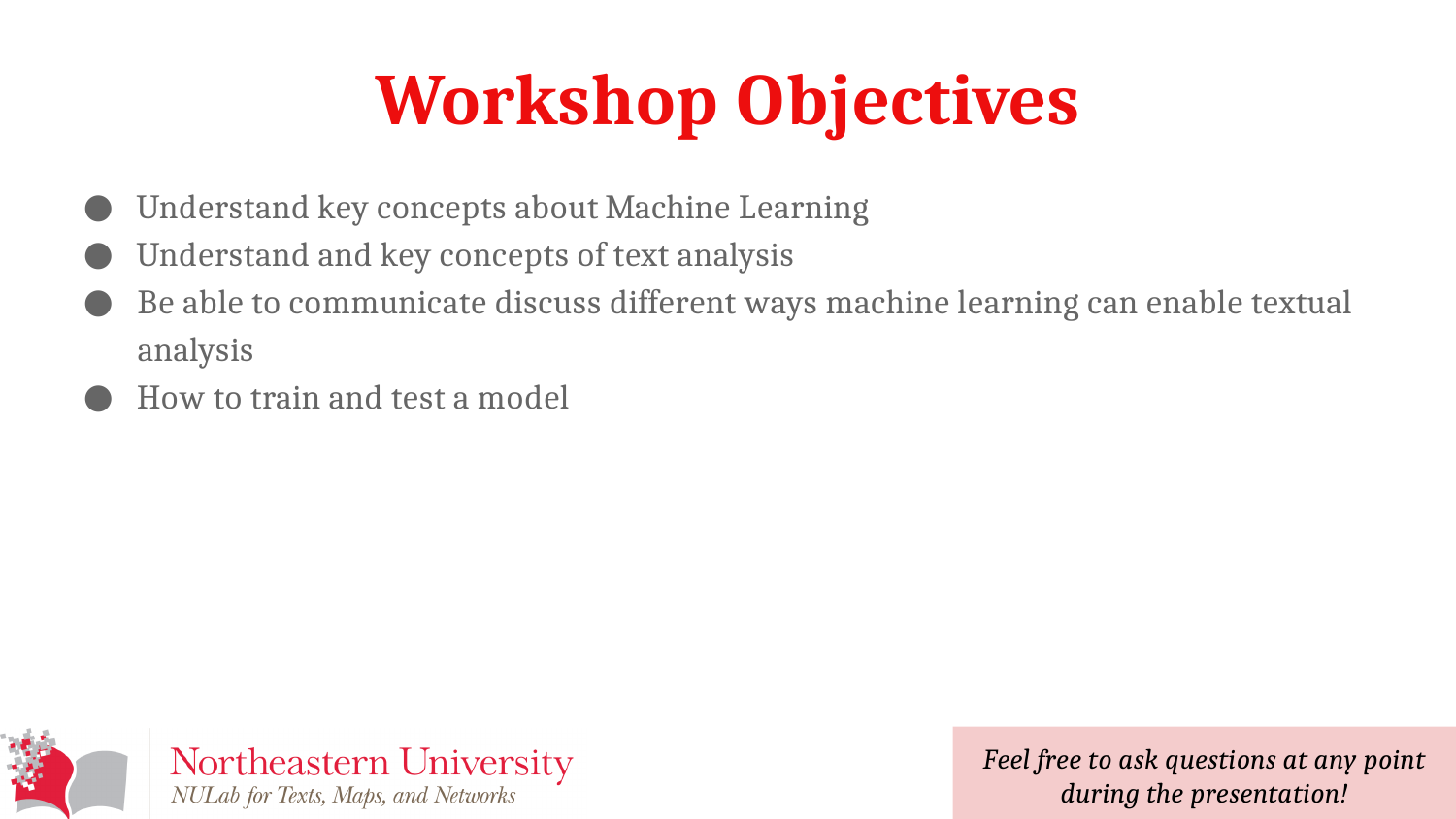

# Workshop Objectives
Understand key concepts about Machine Learning
Understand and key concepts of text analysis
Be able to communicate discuss different ways machine learning can enable textual analysis
How to train and test a model